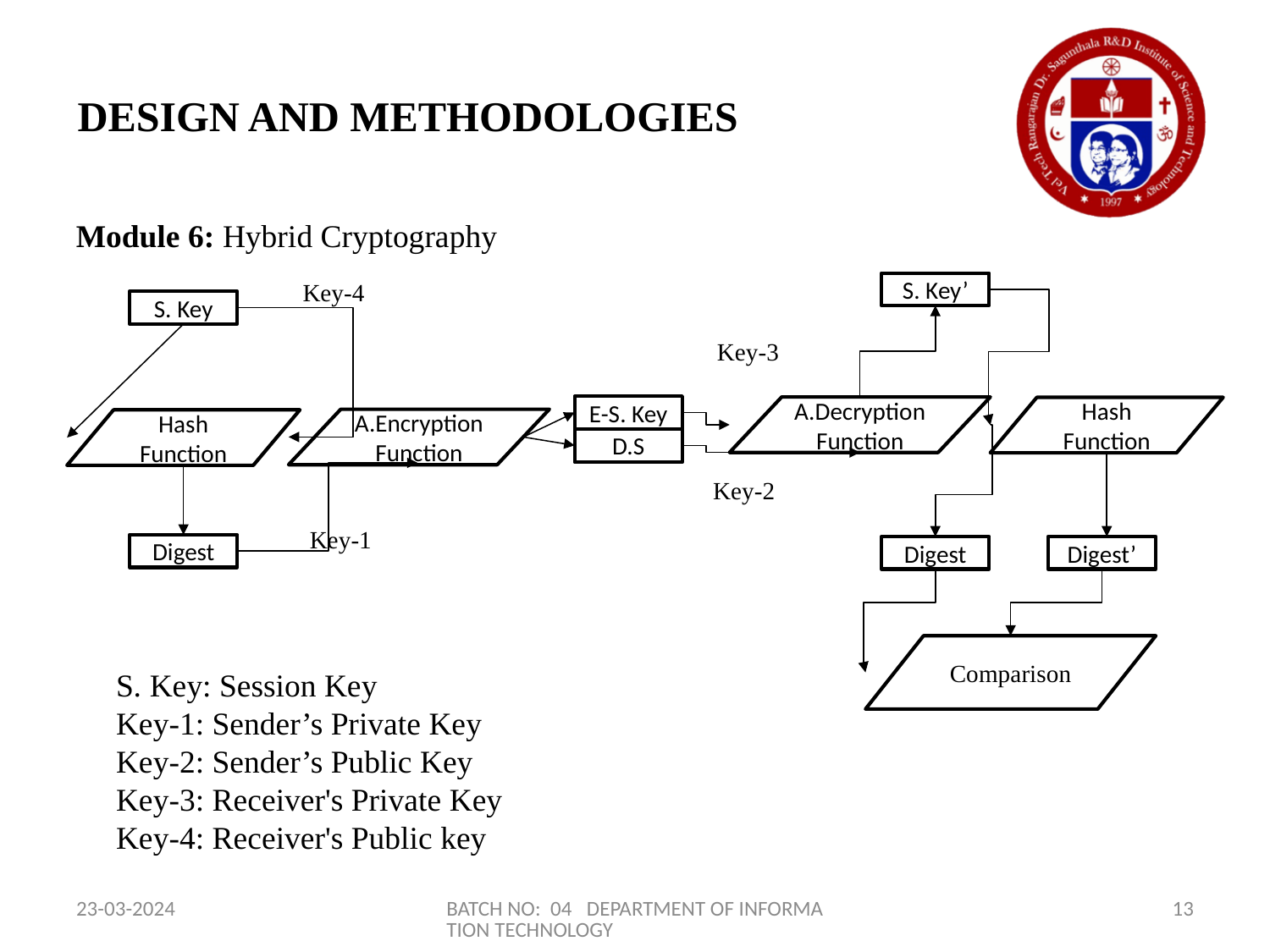

# DESIGN AND METHODOLOGIES
Module 6: Hybrid Cryptography
Key-4
S. Key’
S. Key
E-S. Key
A.Decryption Function
Hash Function
A.Encryption Function
Hash Function
D.S
Key-1
Digest
Digest
Digest’
Comparison
Key-3
Key-2
S. Key: Session Key
Key-1: Sender’s Private Key
Key-2: Sender’s Public Key
Key-3: Receiver's Private Key
Key-4: Receiver's Public key
23-03-2024
BATCH NO:  04   DEPARTMENT OF INFORMATION TECHNOLOGY
13